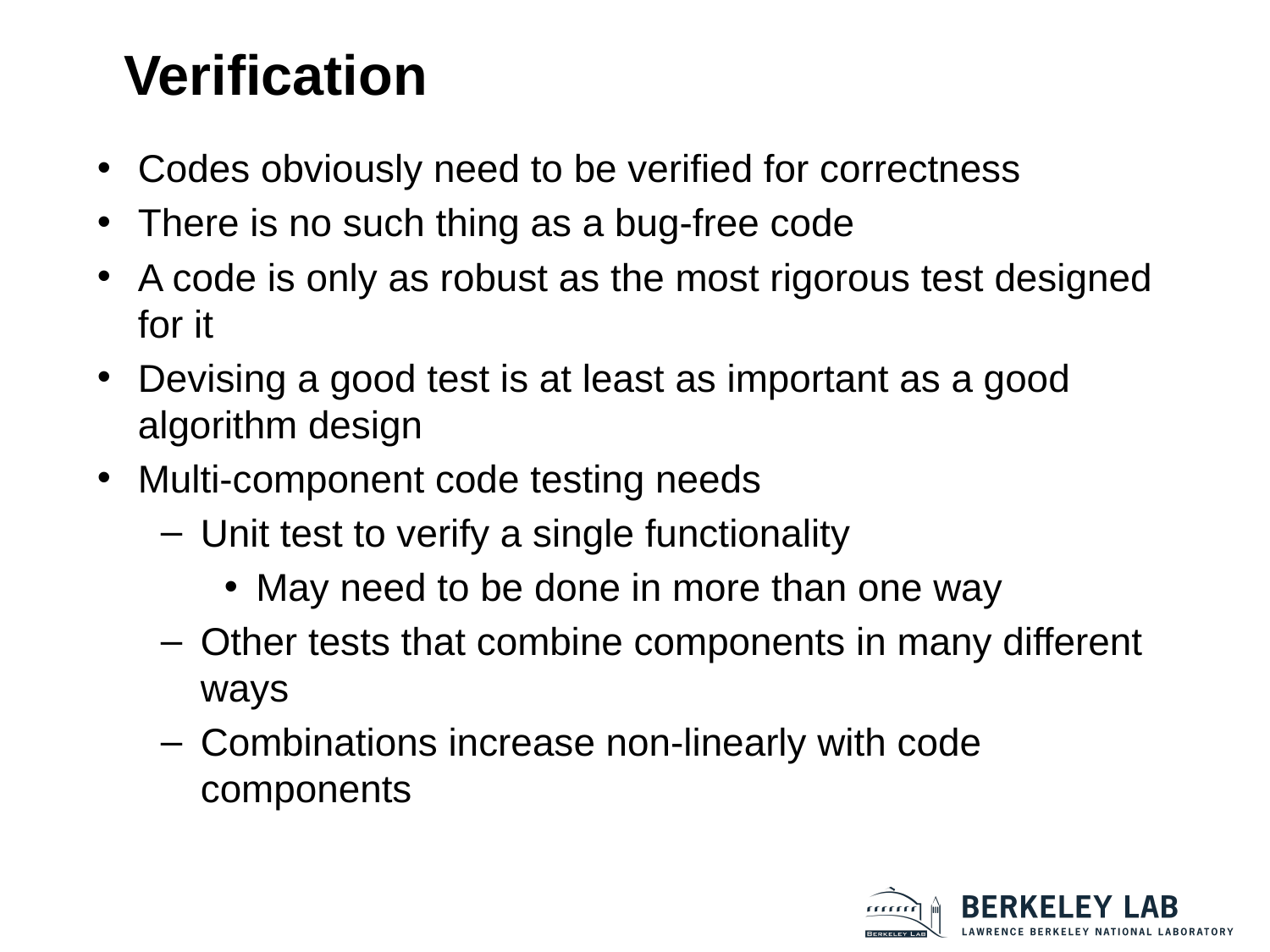

# Verification
Codes obviously need to be verified for correctness
There is no such thing as a bug-free code
A code is only as robust as the most rigorous test designed for it
Devising a good test is at least as important as a good algorithm design
Multi-component code testing needs
Unit test to verify a single functionality
May need to be done in more than one way
Other tests that combine components in many different ways
Combinations increase non-linearly with code components